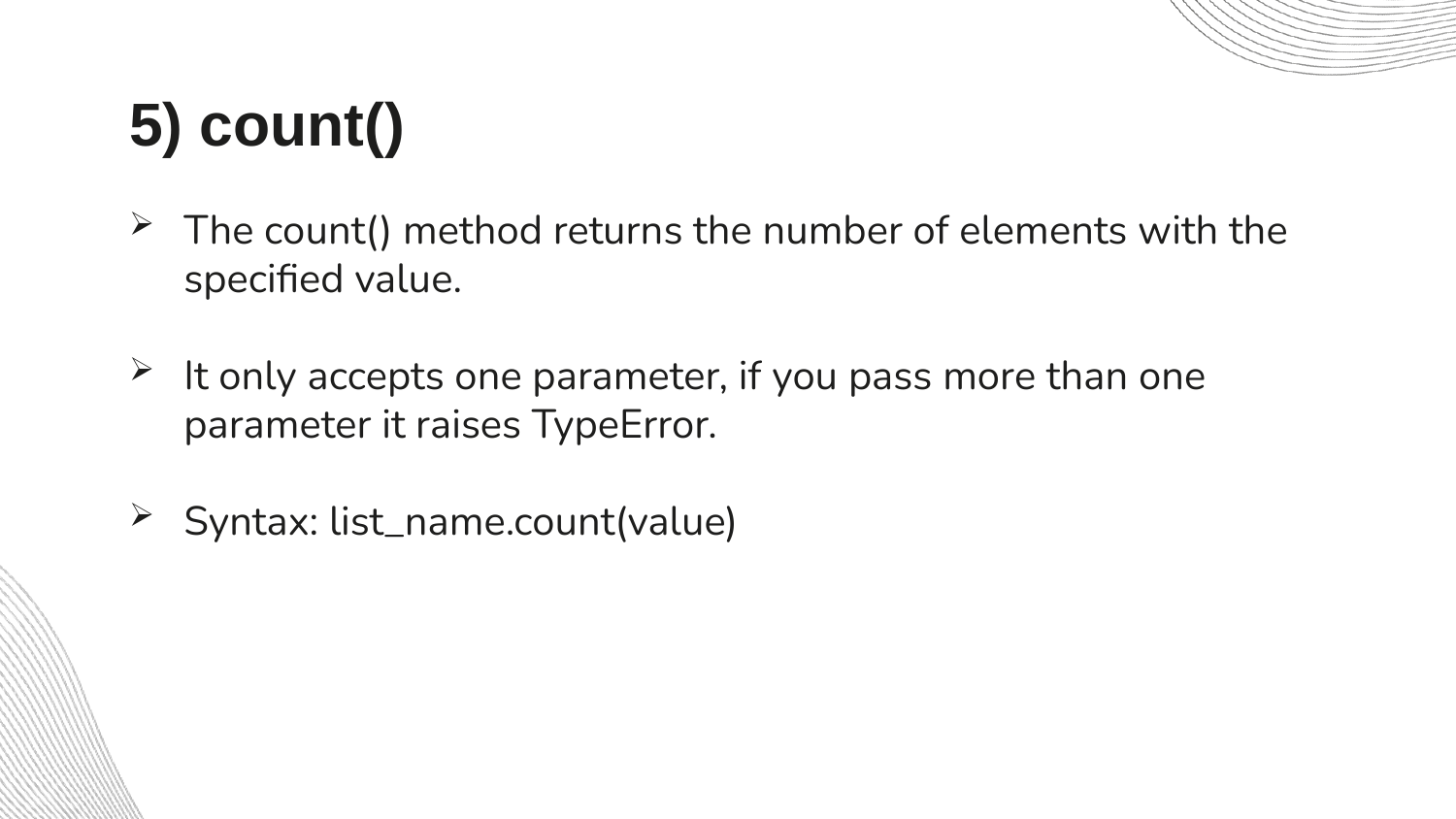

# 5) count()
The count() method returns the number of elements with the specified value.
It only accepts one parameter, if you pass more than one parameter it raises TypeError.
Syntax: list_name.count(value)